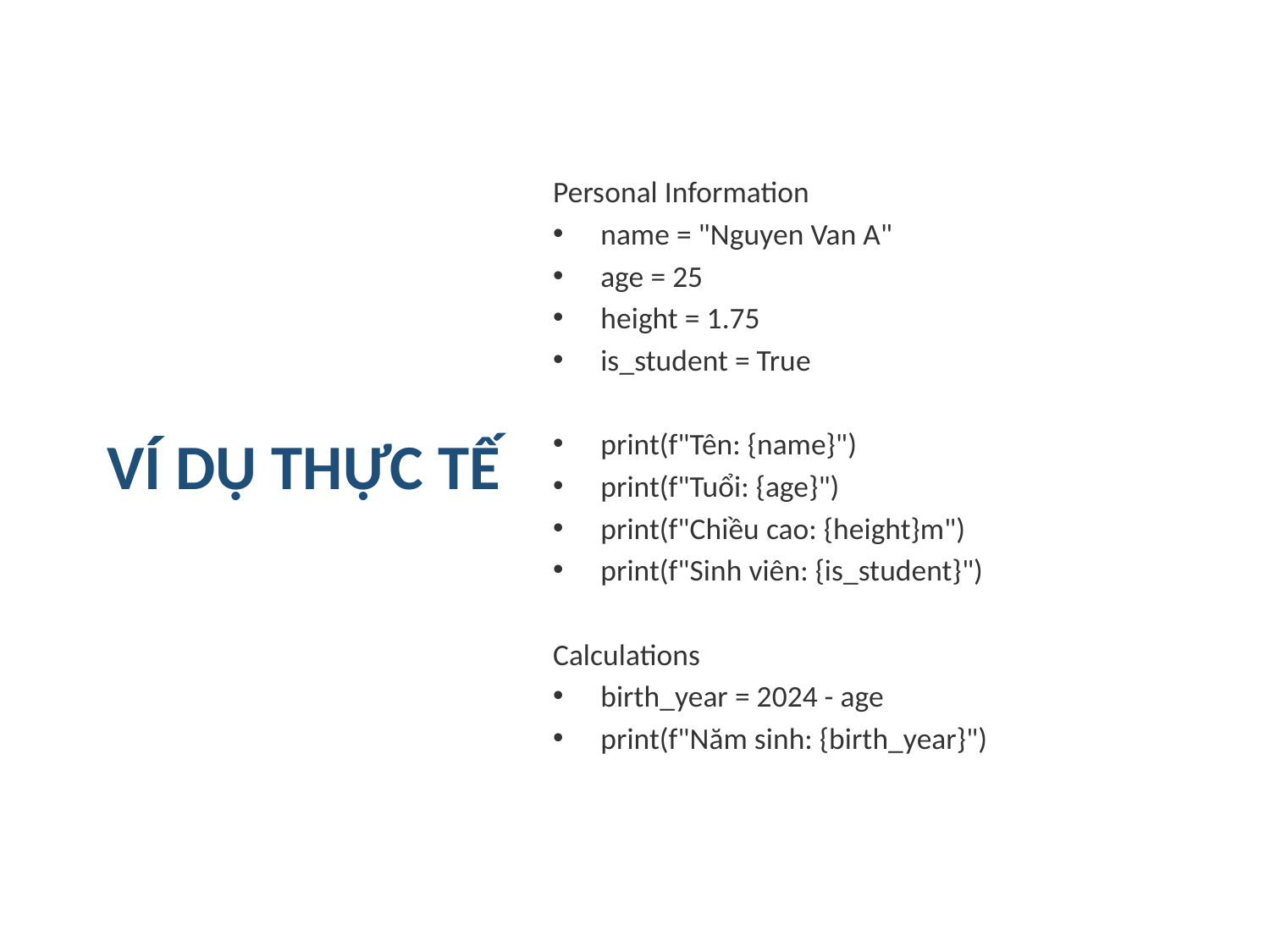

# VÍ DỤ THỰC TẾ
Personal Information
name = "Nguyen Van A"
age = 25
height = 1.75
is_student = True

print(f"Tên: {name}")
print(f"Tuổi: {age}")
print(f"Chiều cao: {height}m")
print(f"Sinh viên: {is_student}")

Calculations
birth_year = 2024 - age
print(f"Năm sinh: {birth_year}")